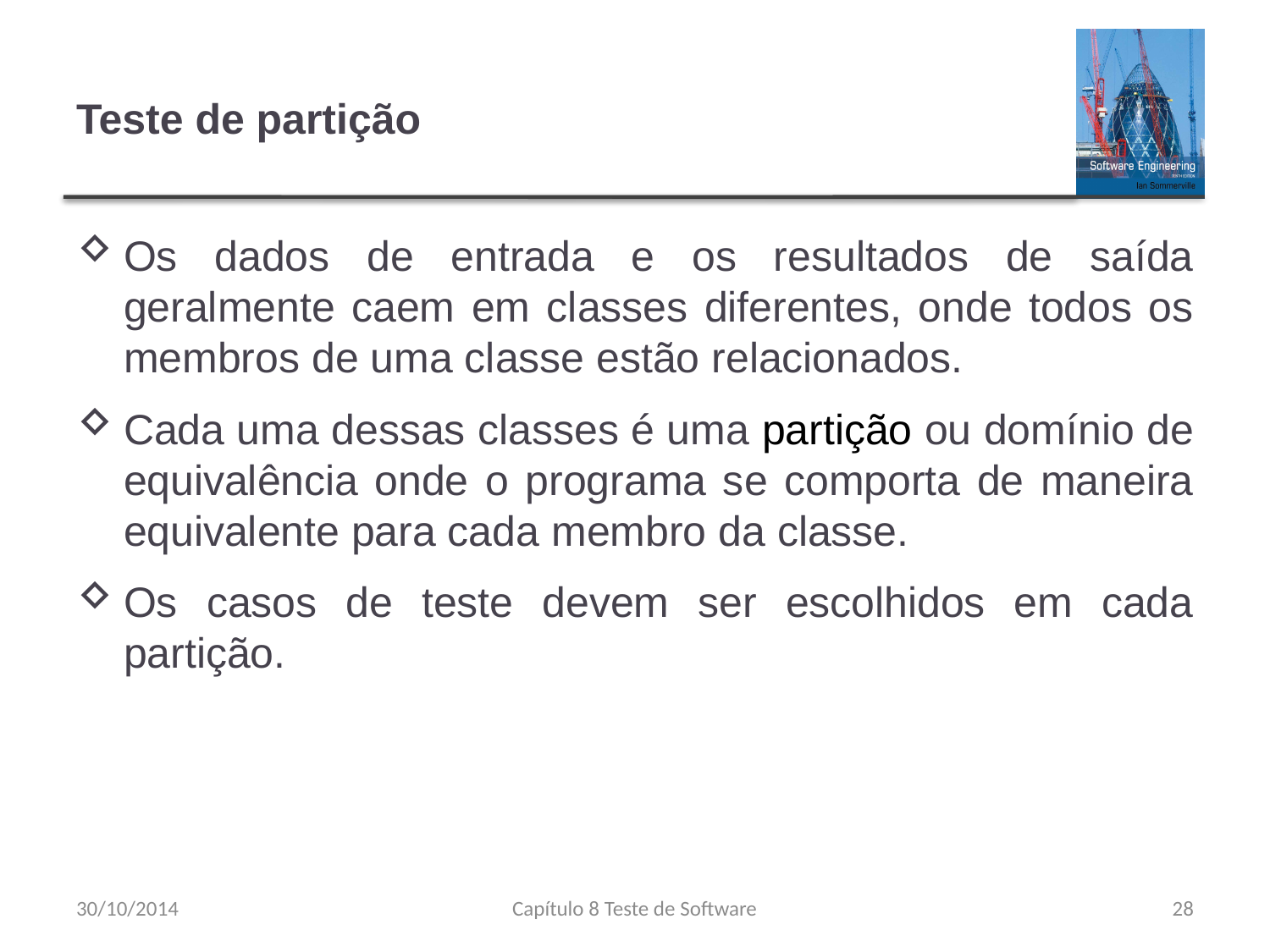

# Teste de partição
Os dados de entrada e os resultados de saída geralmente caem em classes diferentes, onde todos os membros de uma classe estão relacionados.
Cada uma dessas classes é uma partição ou domínio de equivalência onde o programa se comporta de maneira equivalente para cada membro da classe.
Os casos de teste devem ser escolhidos em cada partição.
30/10/2014
Capítulo 8 Teste de Software
28